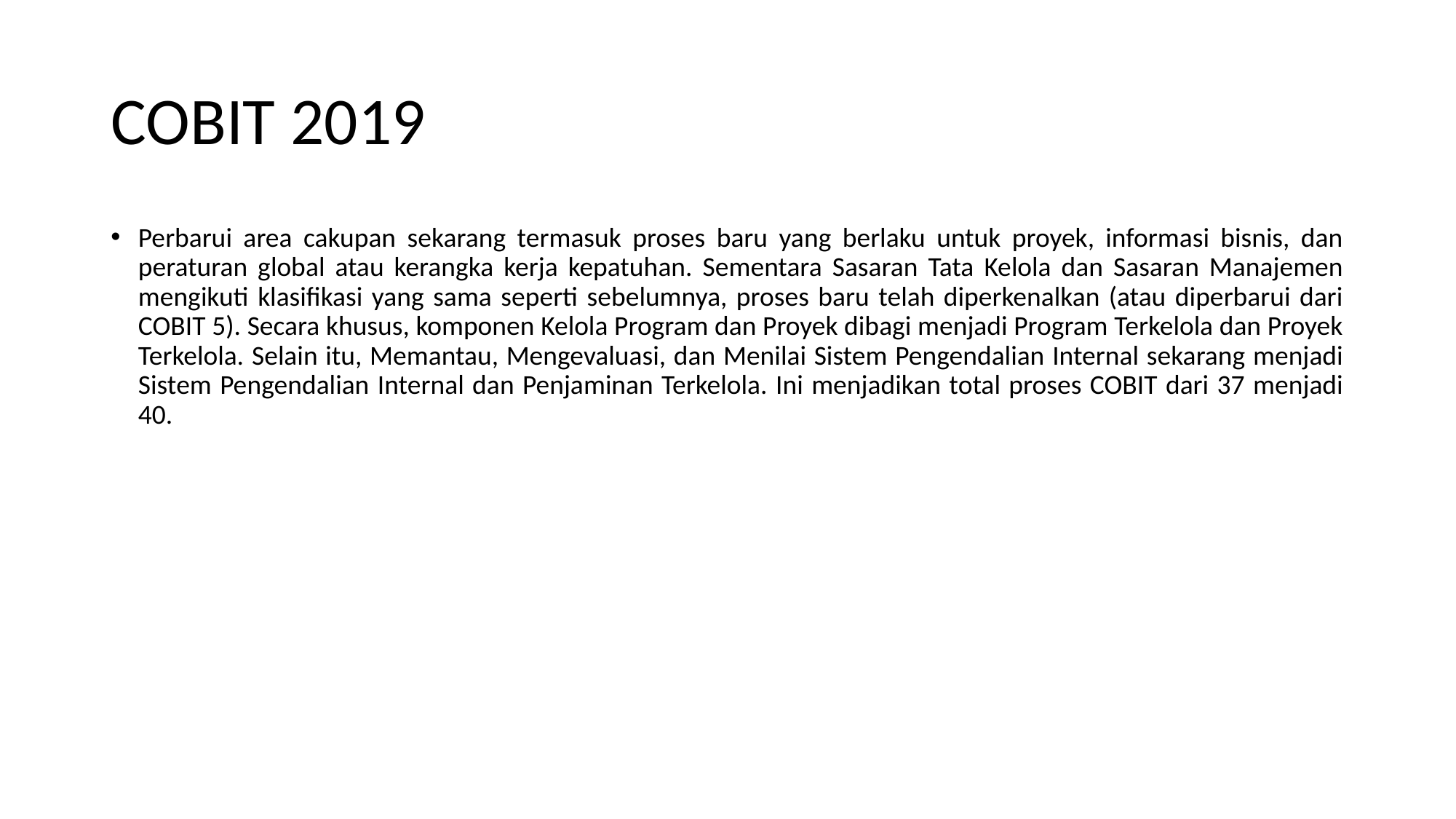

# COBIT 2019
Perbarui area cakupan sekarang termasuk proses baru yang berlaku untuk proyek, informasi bisnis, dan peraturan global atau kerangka kerja kepatuhan. Sementara Sasaran Tata Kelola dan Sasaran Manajemen mengikuti klasifikasi yang sama seperti sebelumnya, proses baru telah diperkenalkan (atau diperbarui dari COBIT 5). Secara khusus, komponen Kelola Program dan Proyek dibagi menjadi Program Terkelola dan Proyek Terkelola. Selain itu, Memantau, Mengevaluasi, dan Menilai Sistem Pengendalian Internal sekarang menjadi Sistem Pengendalian Internal dan Penjaminan Terkelola. Ini menjadikan total proses COBIT dari 37 menjadi 40.